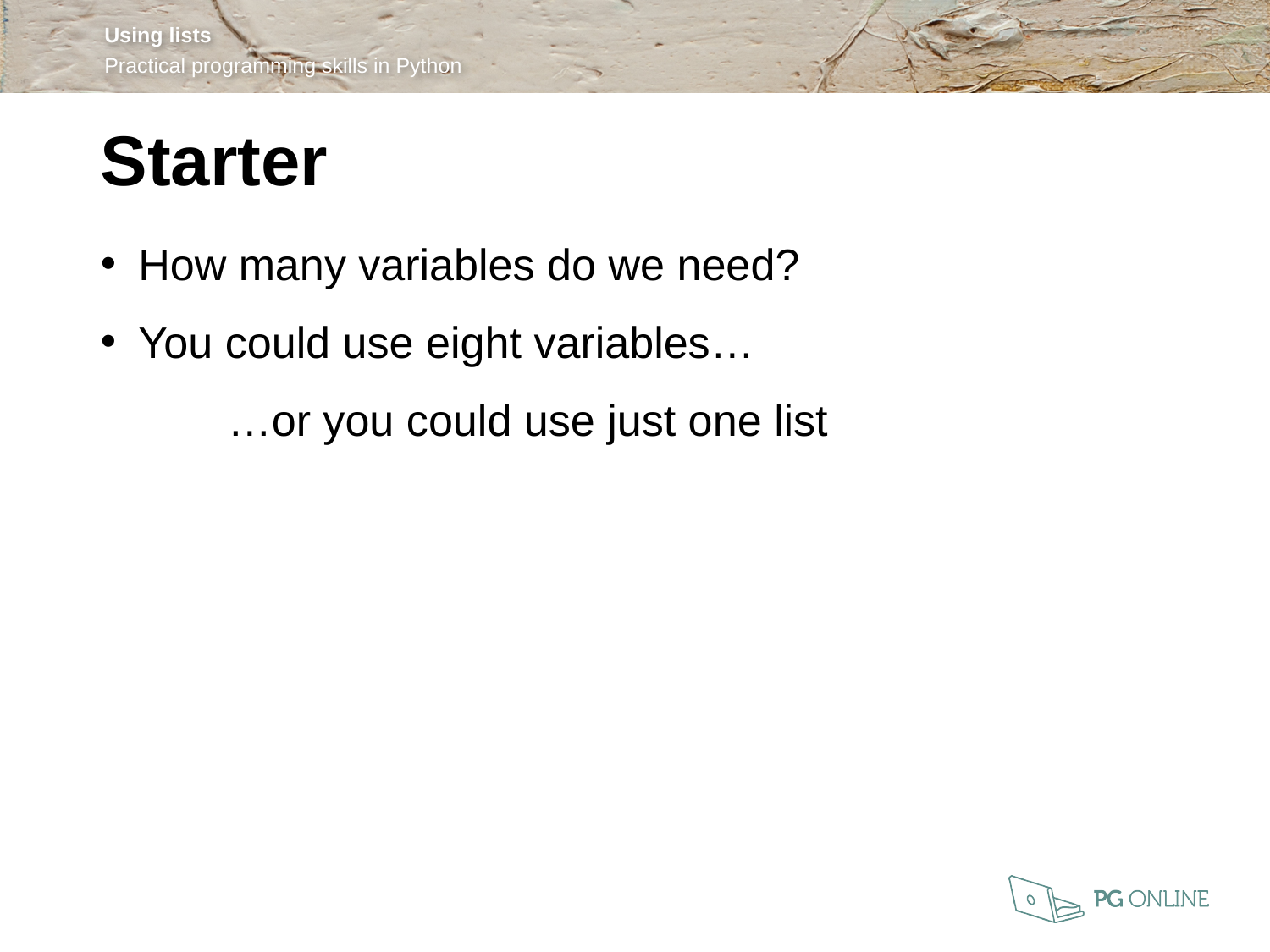

Starter
How many variables do we need?
You could use eight variables…
	…or you could use just one list